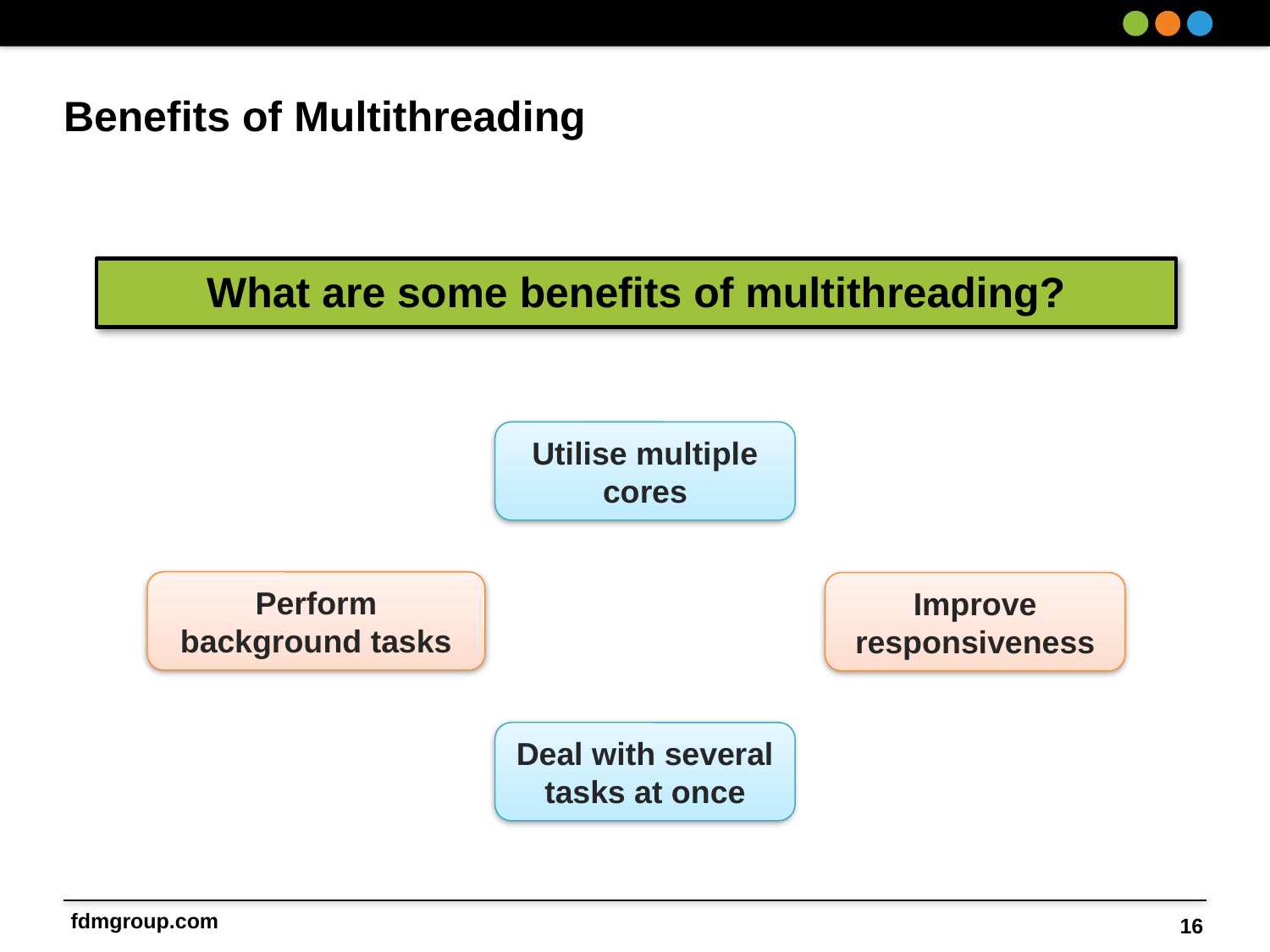

# Benefits of Multithreading
What are some benefits of multithreading?
Utilise multiple cores
Perform background tasks
Improve responsiveness
Deal with several tasks at once
16